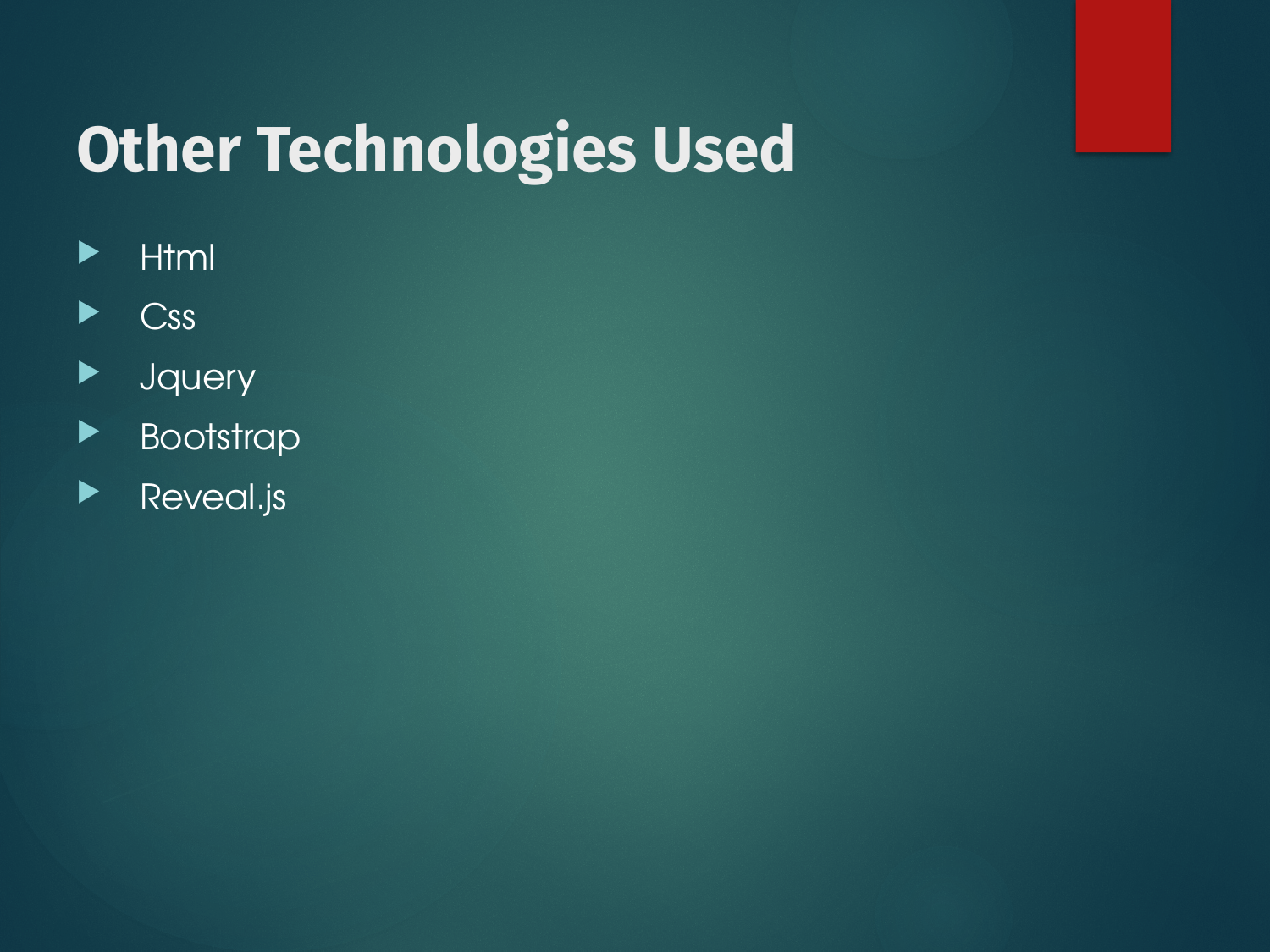

# Other Technologies Used
Html
Css
Jquery
Bootstrap
Reveal.js